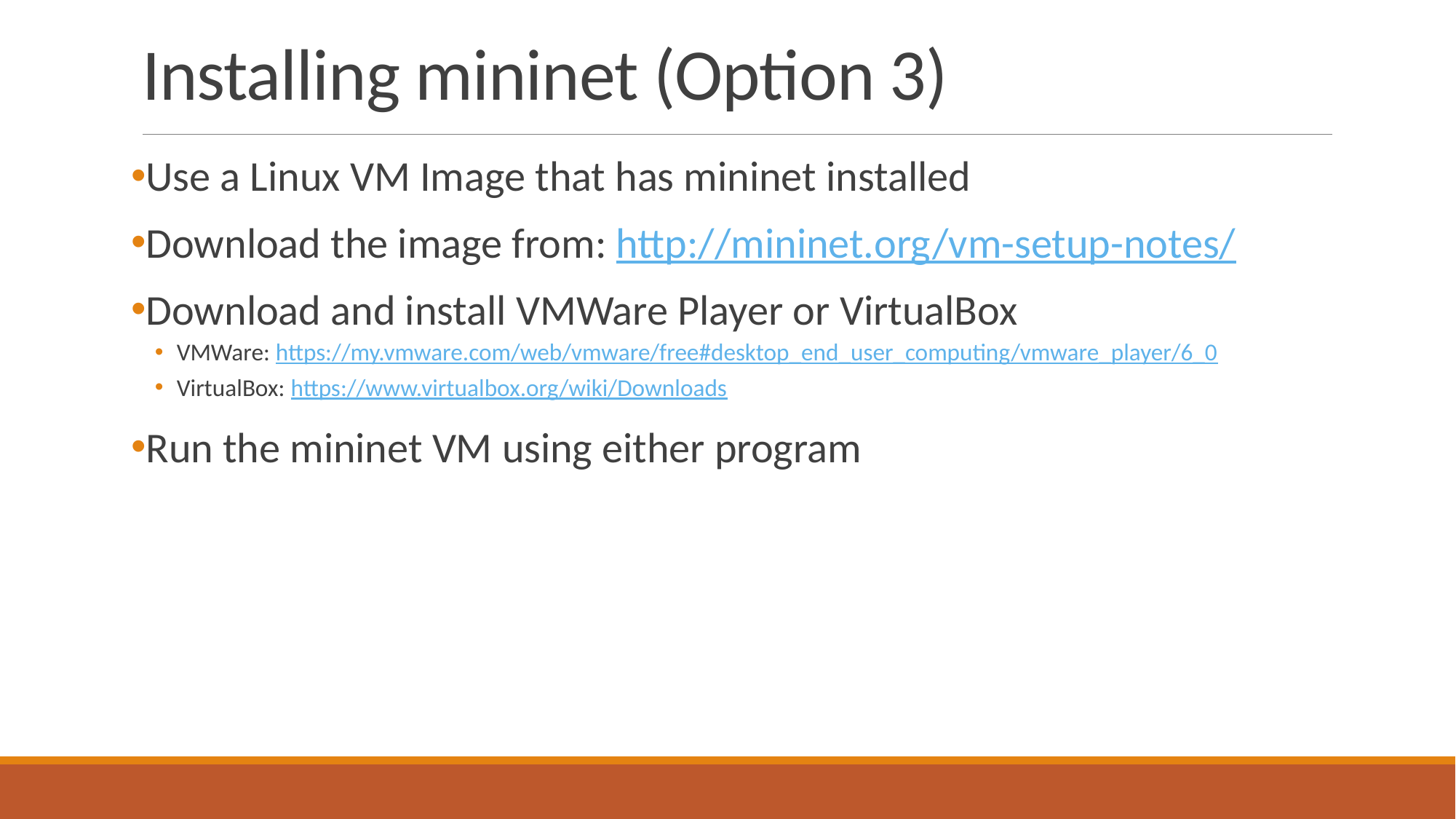

# Installing mininet (Option 3)
Use a Linux VM Image that has mininet installed
Download the image from: http://mininet.org/vm-setup-notes/
Download and install VMWare Player or VirtualBox
VMWare: https://my.vmware.com/web/vmware/free#desktop_end_user_computing/vmware_player/6_0
VirtualBox: https://www.virtualbox.org/wiki/Downloads
Run the mininet VM using either program
12